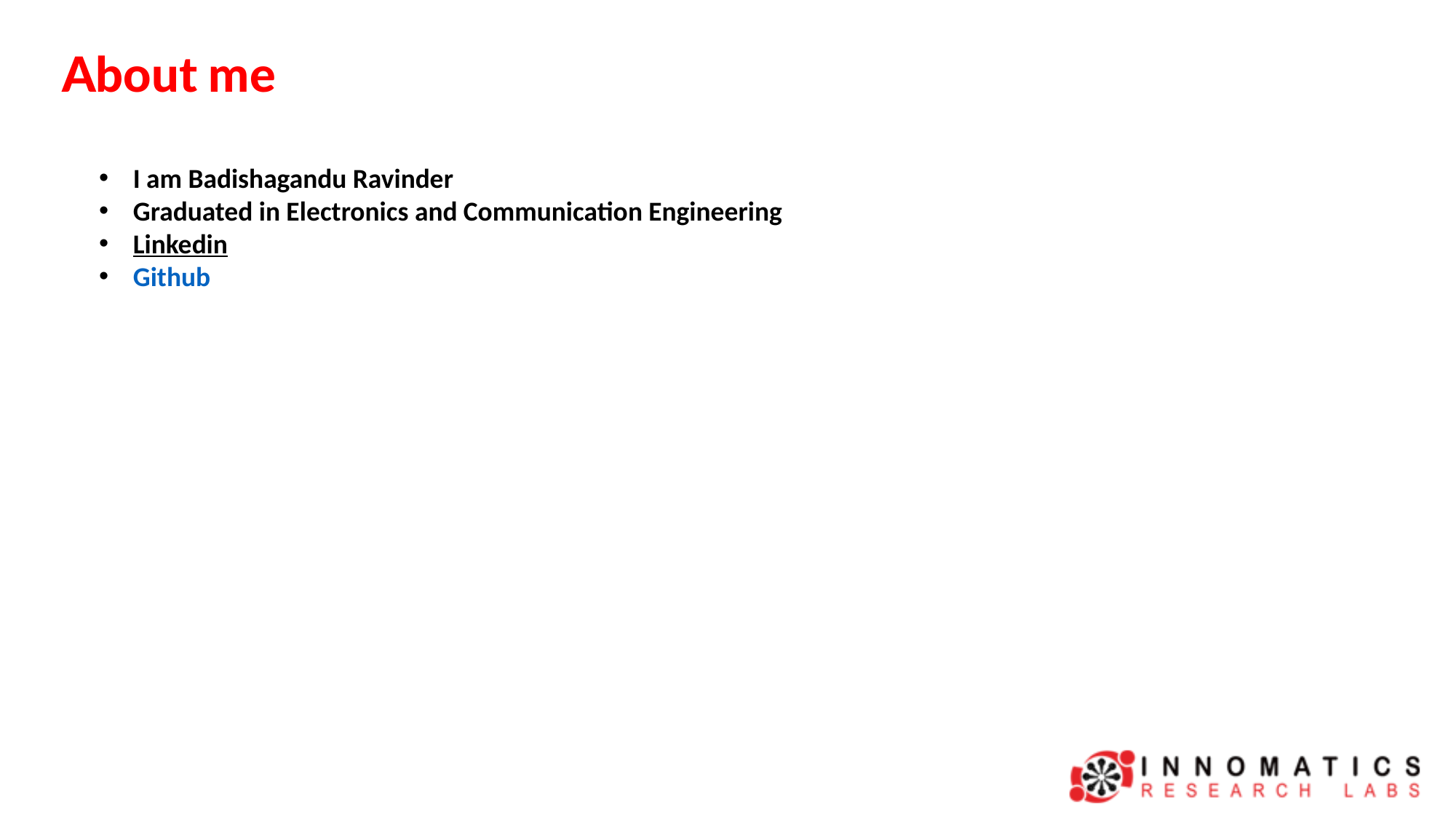

About me
I am Badishagandu Ravinder
Graduated in Electronics and Communication Engineering
Linkedin
Github